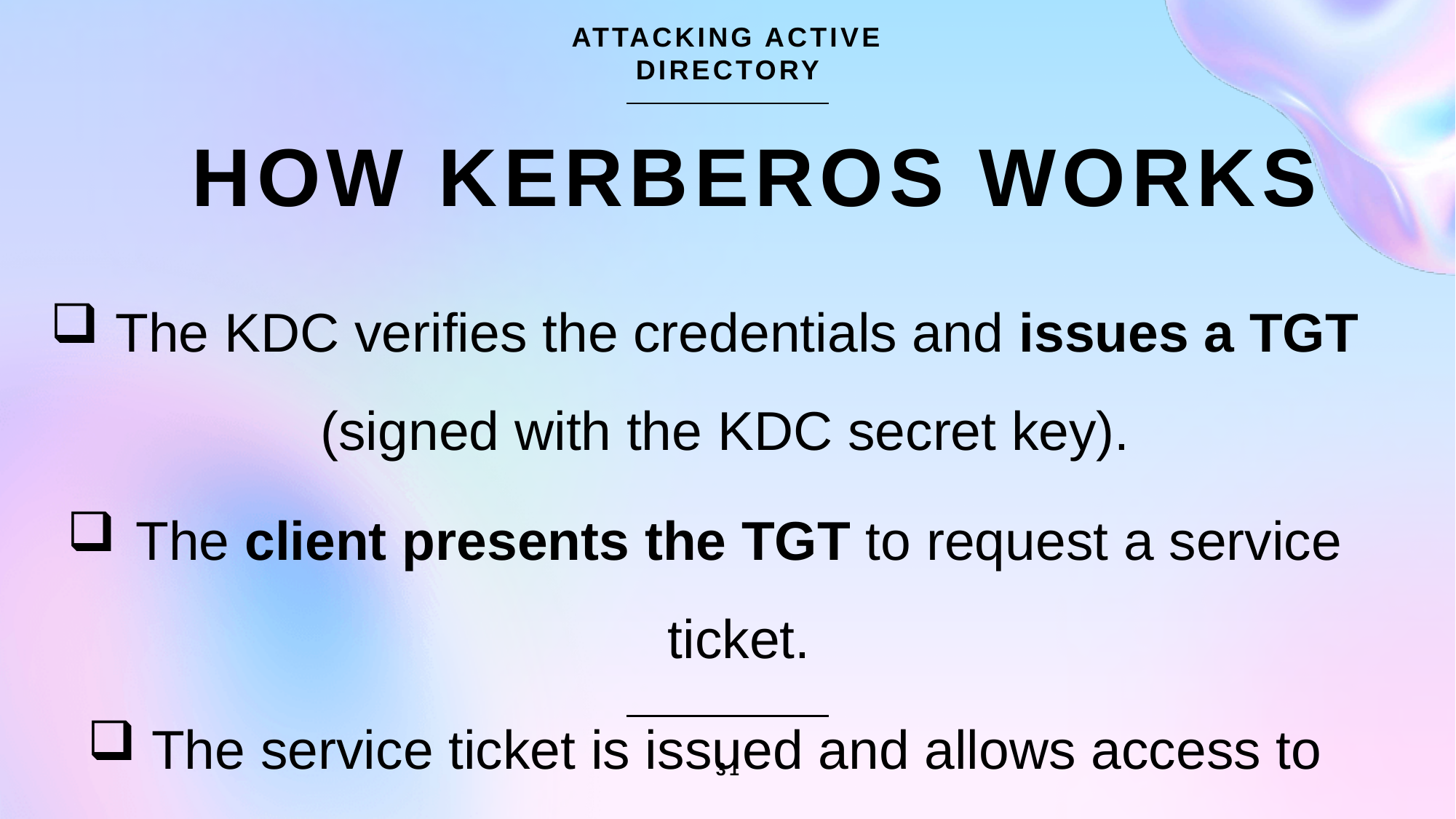

ATTACKING ACTIVE DIRECTORY
# HOW KERBEROS WORKS
 The KDC verifies the credentials and issues a TGT (signed with the KDC secret key).
The client presents the TGT to request a service ticket.
 The service ticket is issued and allows access to resources.
31